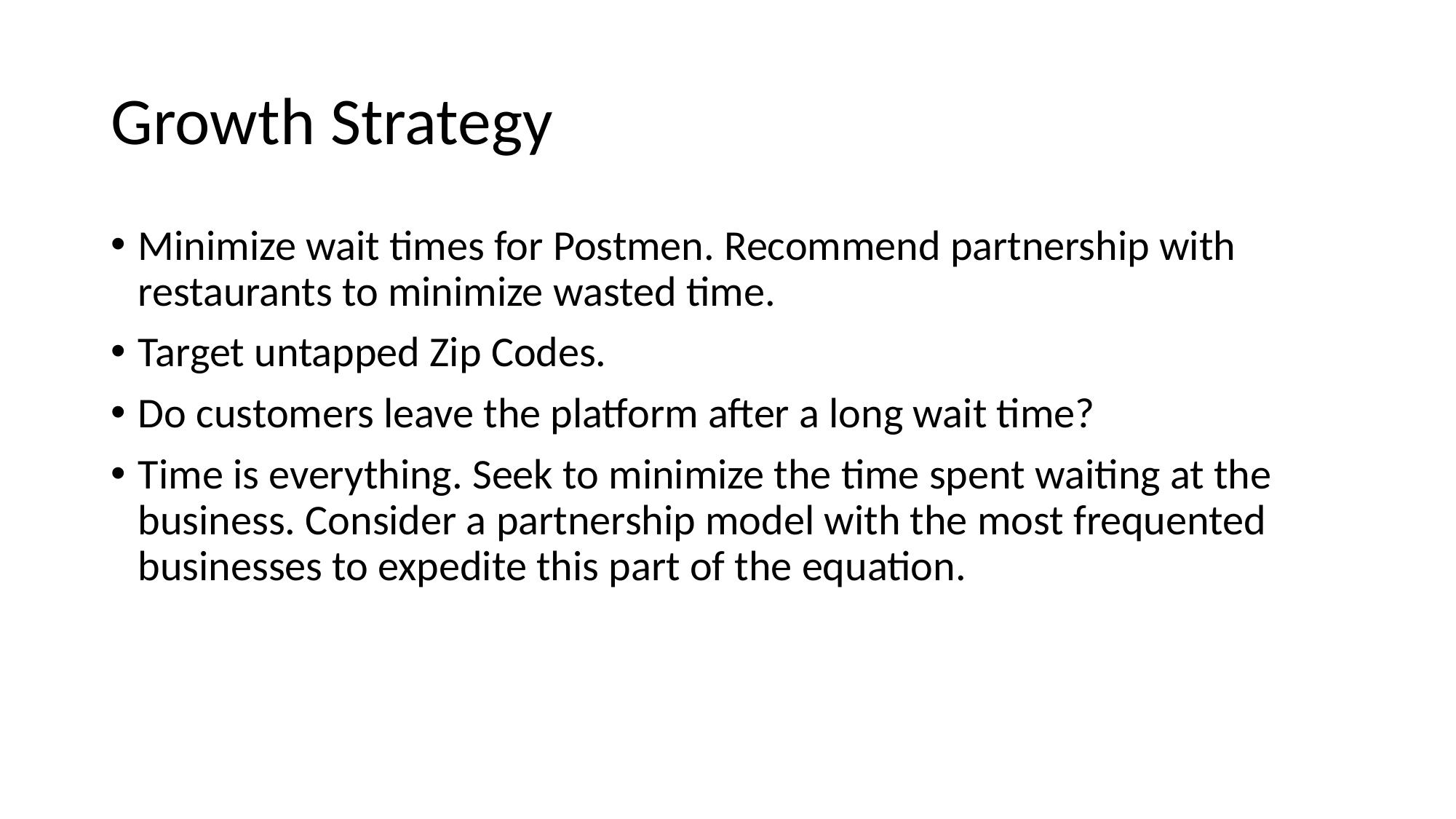

# Growth Strategy
Minimize wait times for Postmen. Recommend partnership with restaurants to minimize wasted time.
Target untapped Zip Codes.
Do customers leave the platform after a long wait time?
Time is everything. Seek to minimize the time spent waiting at the business. Consider a partnership model with the most frequented businesses to expedite this part of the equation.